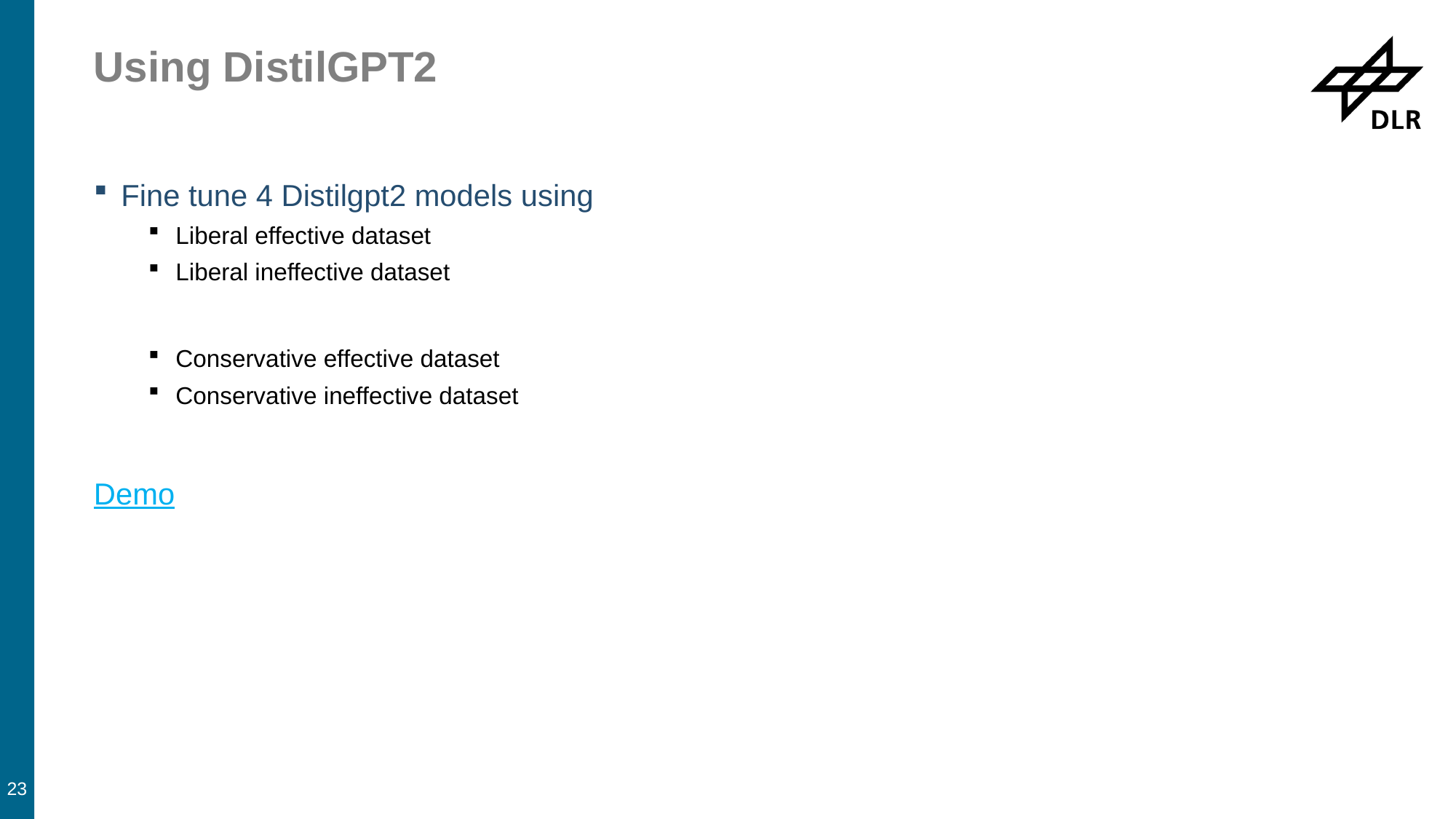

# Using DistilGPT2
Fine tune 4 Distilgpt2 models using
Liberal effective dataset
Liberal ineffective dataset

Conservative effective dataset
Conservative ineffective dataset

Demo

23